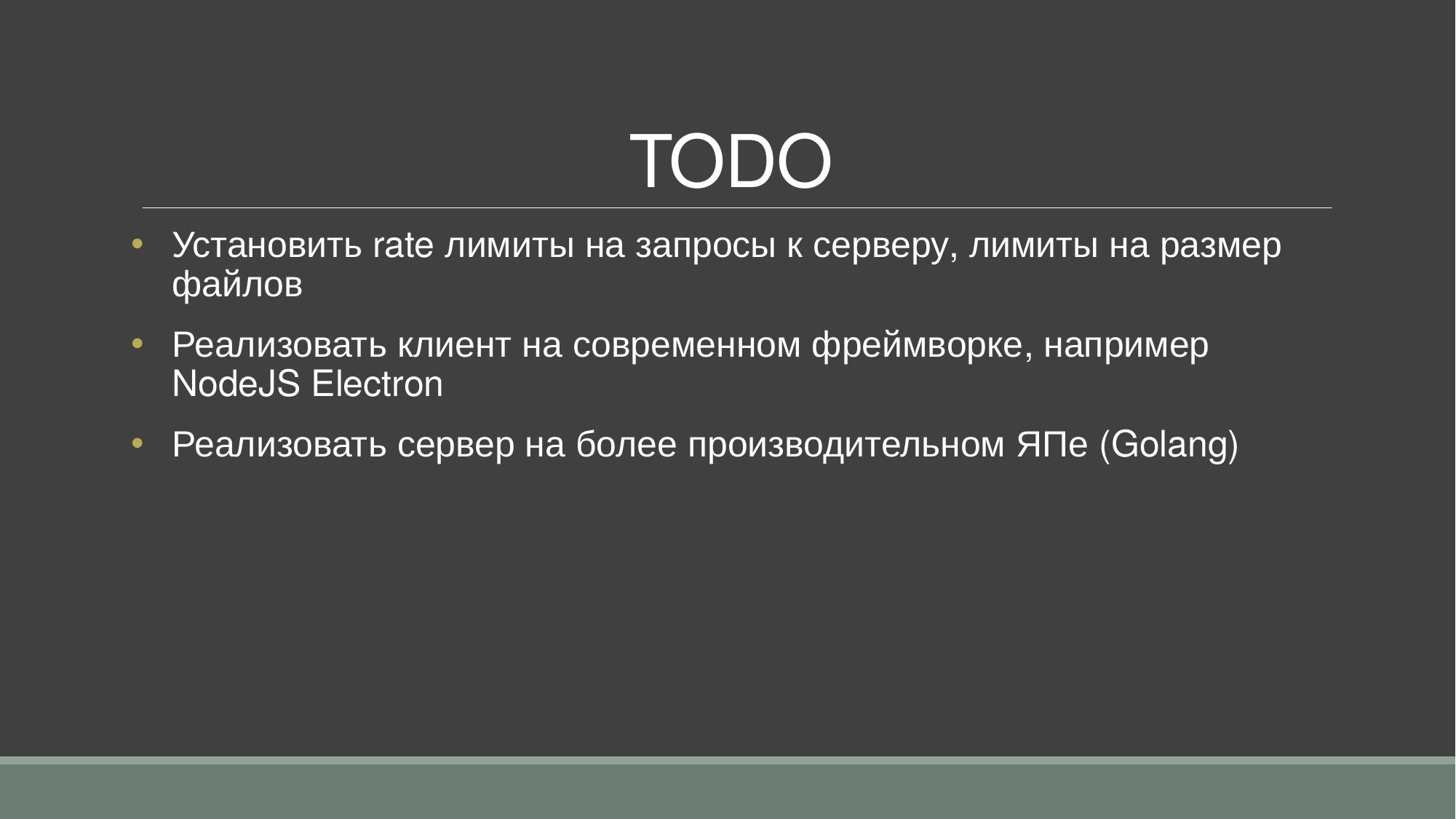

# TODO
Установить rate лимиты на запросы к серверу, лимиты на размер файлов
Реализовать клиент на современном фреймворке, например NodeJS Electron
Реализовать сервер на более производительном ЯПе (Golang)